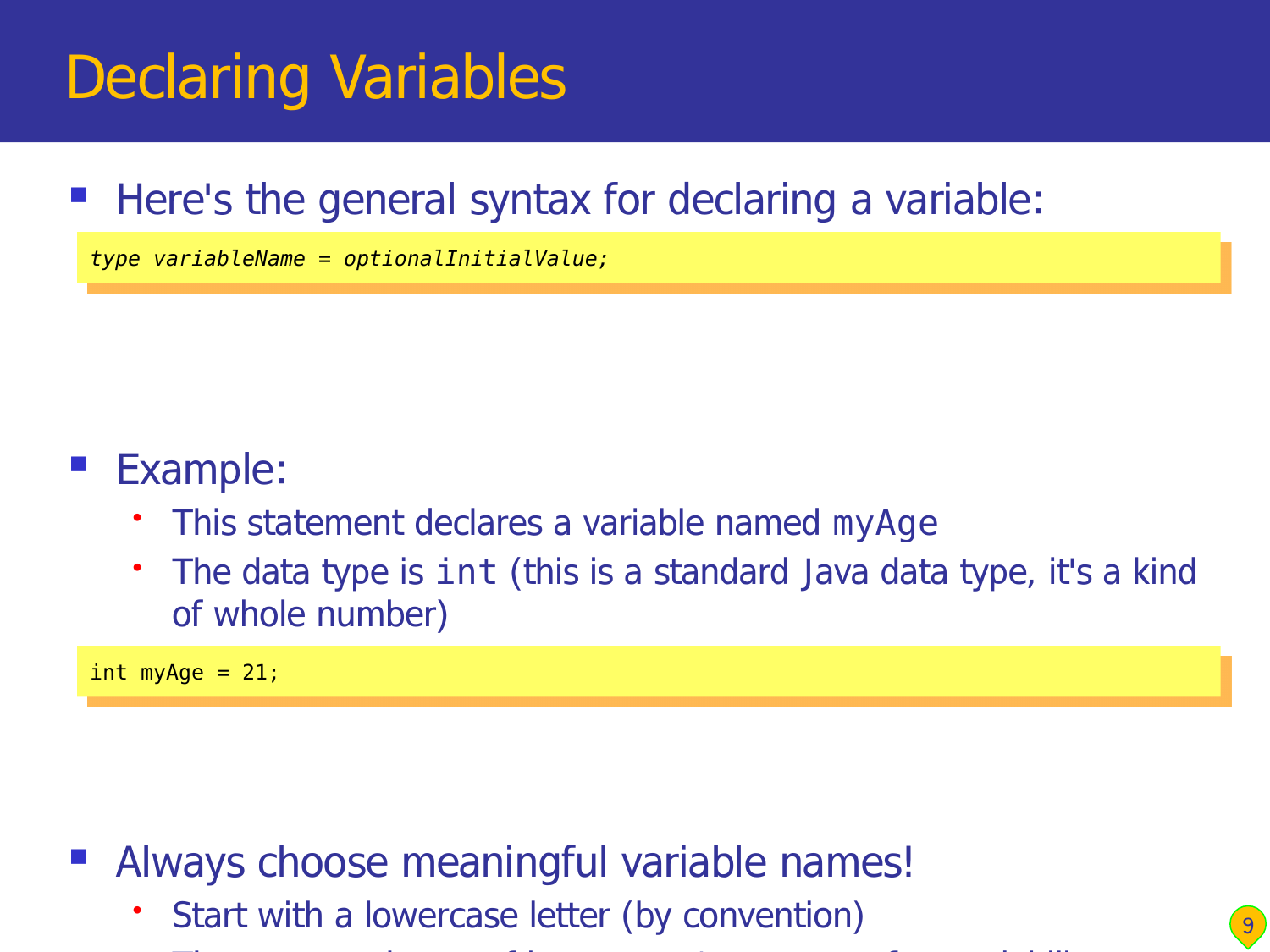

# Declaring Variables
Here's the general syntax for declaring a variable:

Example:
This statement declares a variable named myAge
The data type is int (this is a standard Java data type, it's a kind of whole number)
The initial value of the variable is 21

Always choose meaningful variable names!
Start with a lowercase letter (by convention)
Then use a mixture of lowercase / uppercase for readability
type variableName = optionalInitialValue;
int myAge = 21;
9